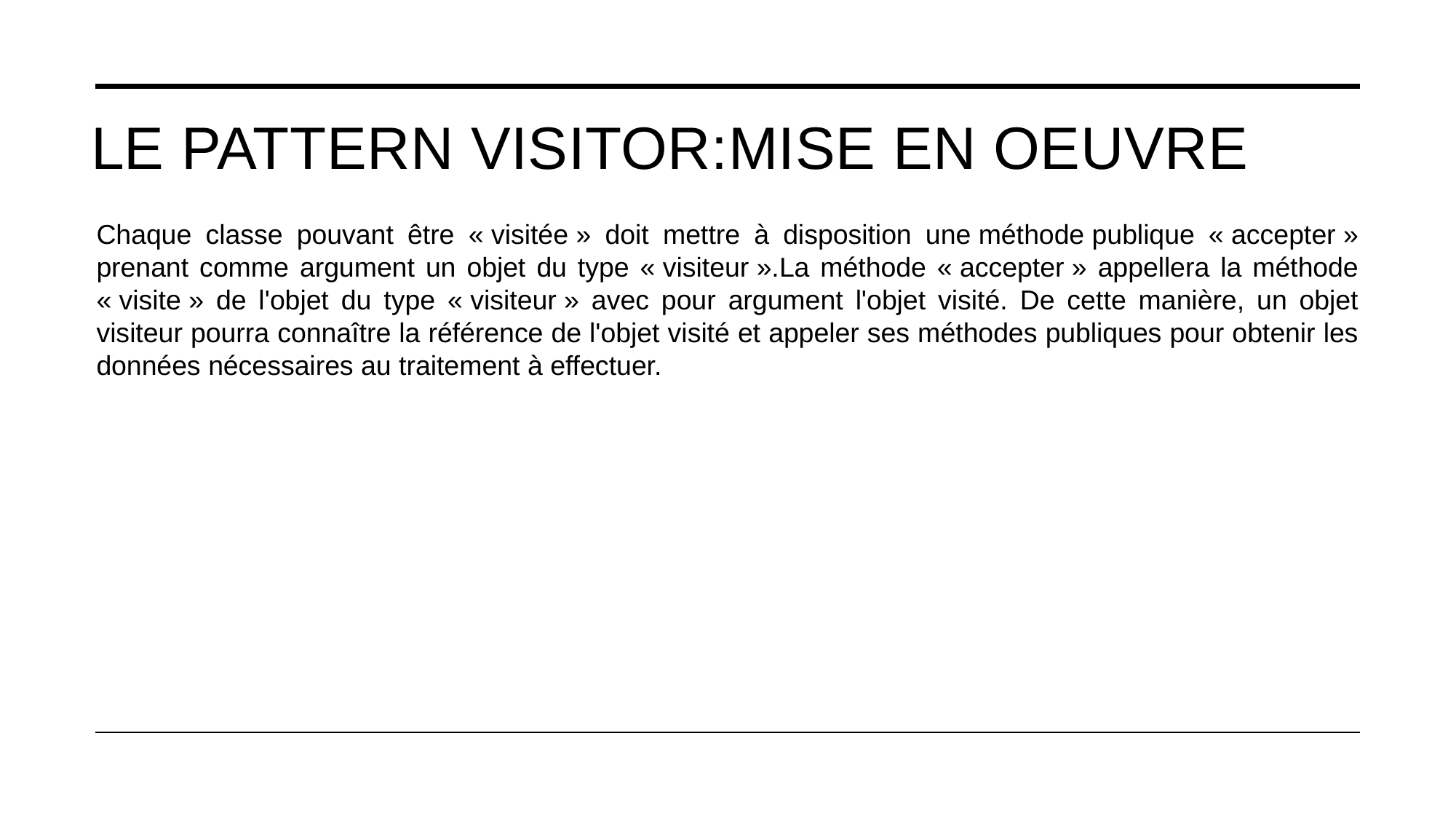

# LE PATTERN VISITOR:MISE EN OEUVRE
Chaque classe pouvant être « visitée » doit mettre à disposition une méthode publique « accepter » prenant comme argument un objet du type « visiteur ».La méthode « accepter » appellera la méthode « visite » de l'objet du type « visiteur » avec pour argument l'objet visité. De cette manière, un objet visiteur pourra connaître la référence de l'objet visité et appeler ses méthodes publiques pour obtenir les données nécessaires au traitement à effectuer.